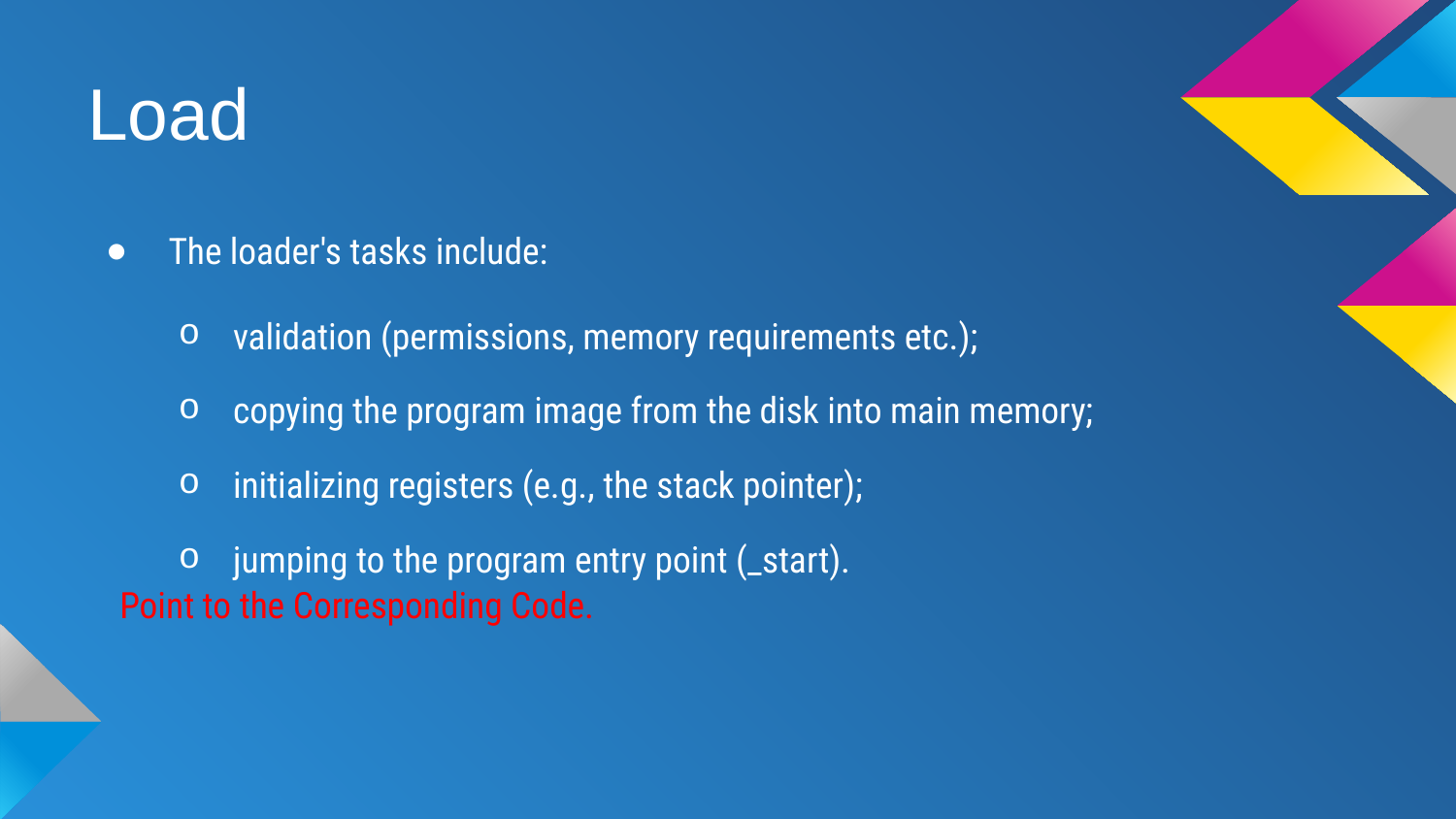

# Load
 The loader's tasks include:
validation (permissions, memory requirements etc.);
copying the program image from the disk into main memory;
initializing registers (e.g., the stack pointer);
jumping to the program entry point (_start).
Point to the Corresponding Code.